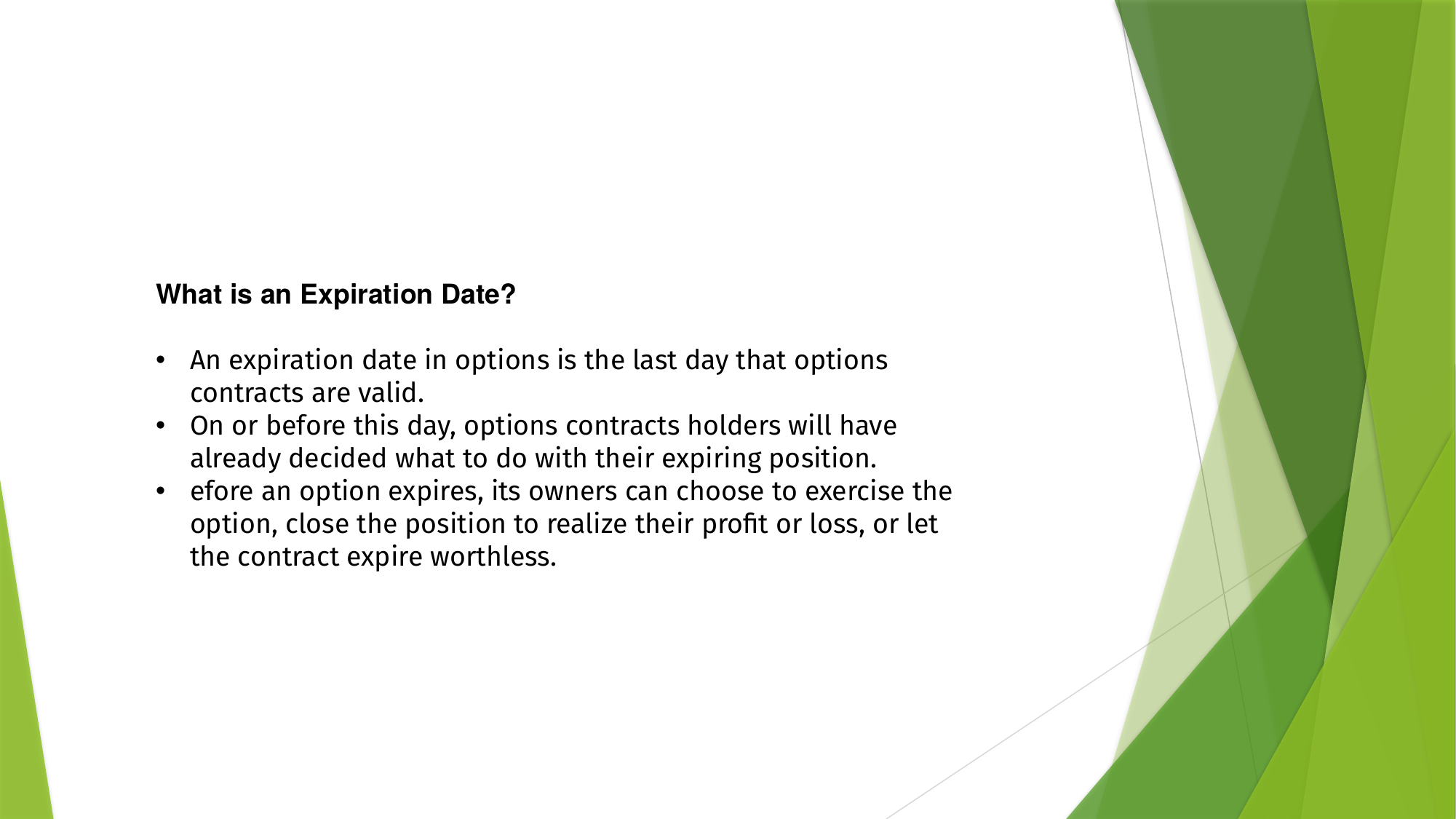

What is an Expiration Date?

An expiration date in options is the last day that options contracts are valid.
On or before this day, options contracts holders will have already decided what to do with their expiring position.
efore an option expires, its owners can choose to exercise the option, close the position to realize their profit or loss, or let the contract expire worthless.